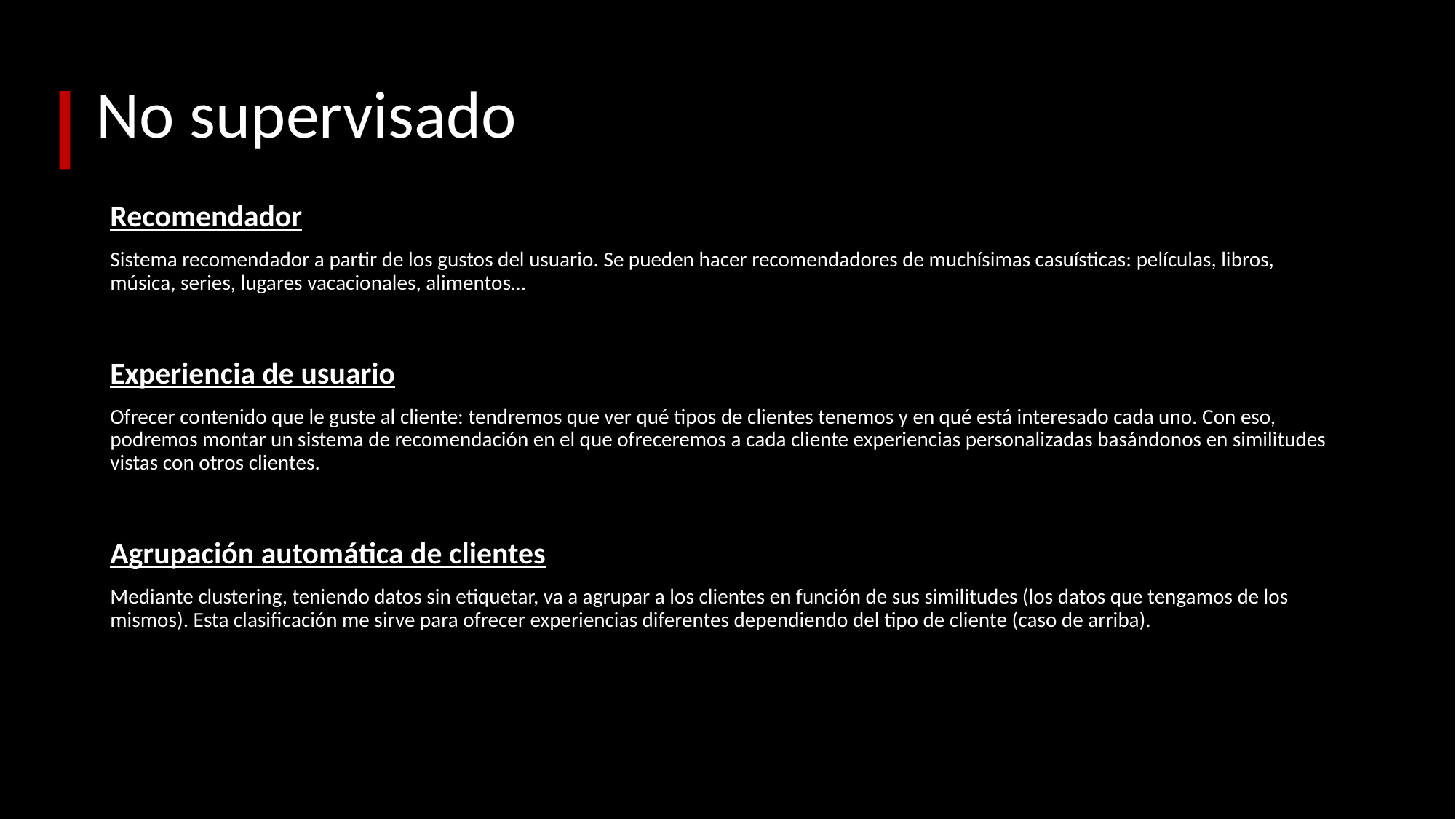

# No supervisado

Recomendador
Sistema recomendador a partir de los gustos del usuario. Se pueden hacer recomendadores de muchísimas casuísticas: películas, libros, música, series, lugares vacacionales, alimentos…

Experiencia de usuario
Ofrecer contenido que le guste al cliente: tendremos que ver qué tipos de clientes tenemos y en qué está interesado cada uno. Con eso, podremos montar un sistema de recomendación en el que ofreceremos a cada cliente experiencias personalizadas basándonos en similitudes vistas con otros clientes.

Agrupación automática de clientes
Mediante clustering, teniendo datos sin etiquetar, va a agrupar a los clientes en función de sus similitudes (los datos que tengamos de los mismos). Esta clasificación me sirve para ofrecer experiencias diferentes dependiendo del tipo de cliente (caso de arriba).